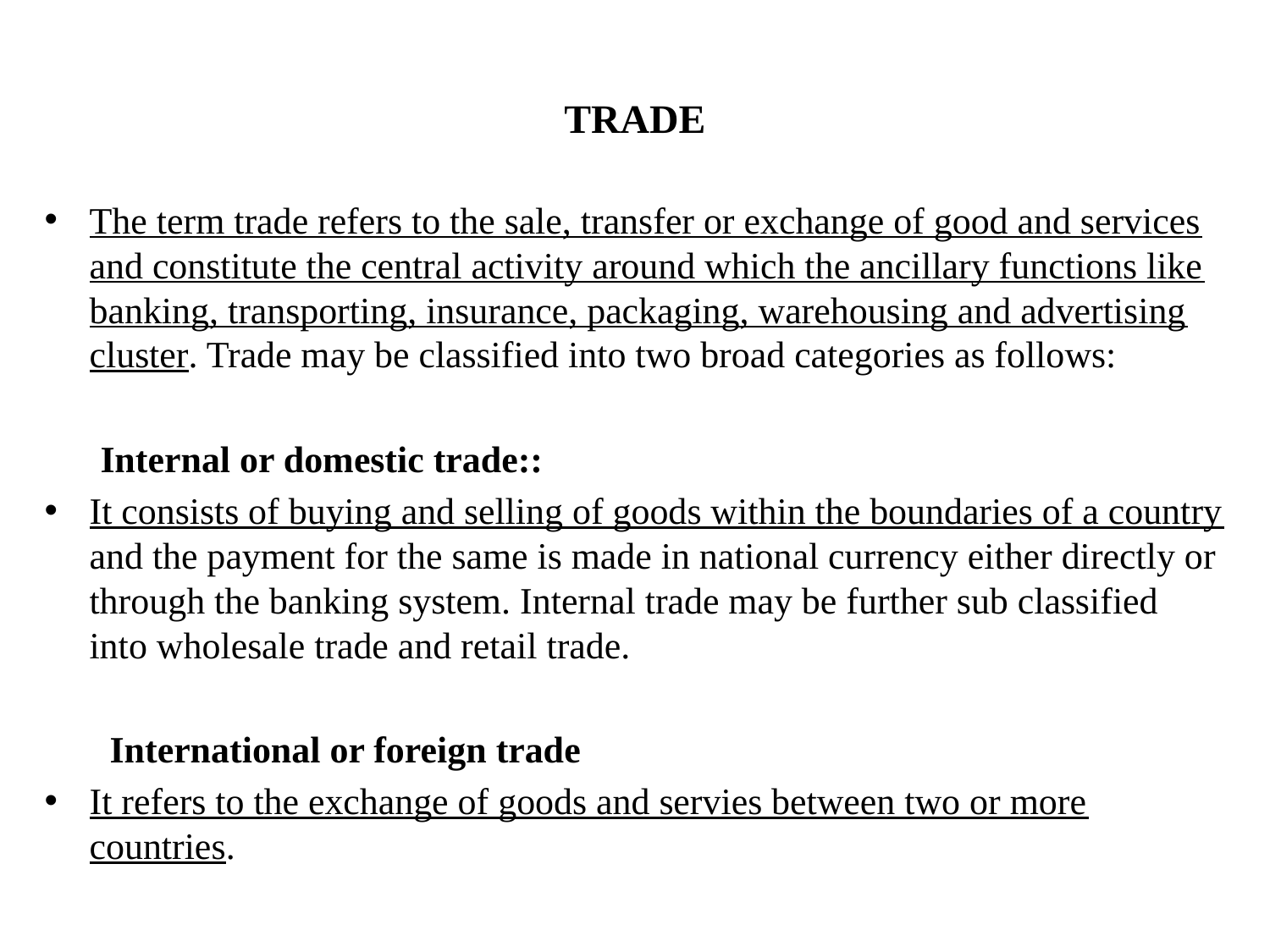

# TRADE
The term trade refers to the sale, transfer or exchange of good and services and constitute the central activity around which the ancillary functions like banking, transporting, insurance, packaging, warehousing and advertising cluster. Trade may be classified into two broad categories as follows:

      Internal or domestic trade::
It consists of buying and selling of goods within the boundaries of a country and the payment for the same is made in national currency either directly or through the banking system. Internal trade may be further sub classified into wholesale trade and retail trade.

       International or foreign trade
It refers to the exchange of goods and servies between two or more countries.